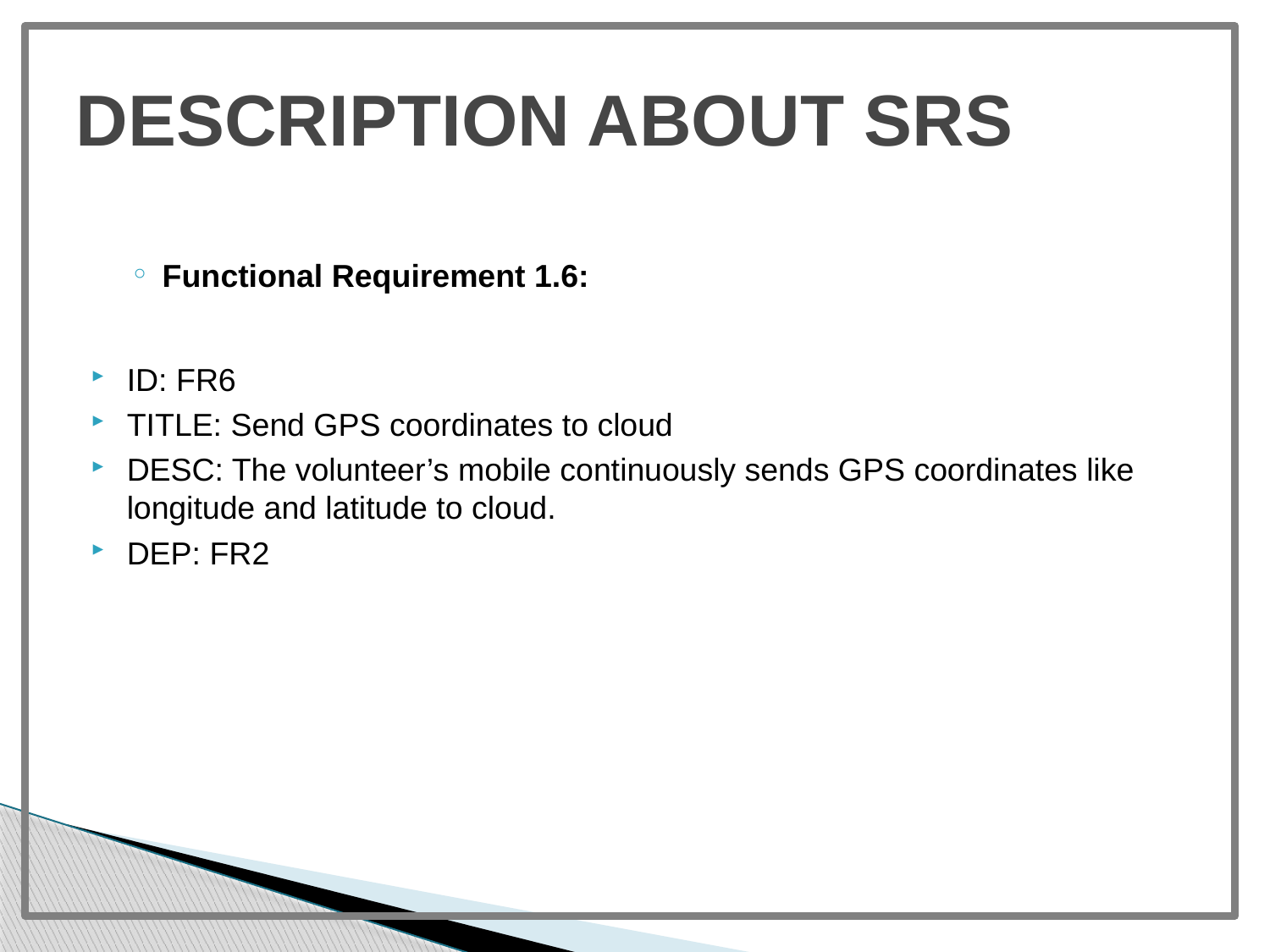

# DESCRIPTION ABOUT SRS

Functional Requirement 1.6:

ID: FR6
TITLE: Send GPS coordinates to cloud
DESC: The volunteer’s mobile continuously sends GPS coordinates like longitude and latitude to cloud.
DEP: FR2